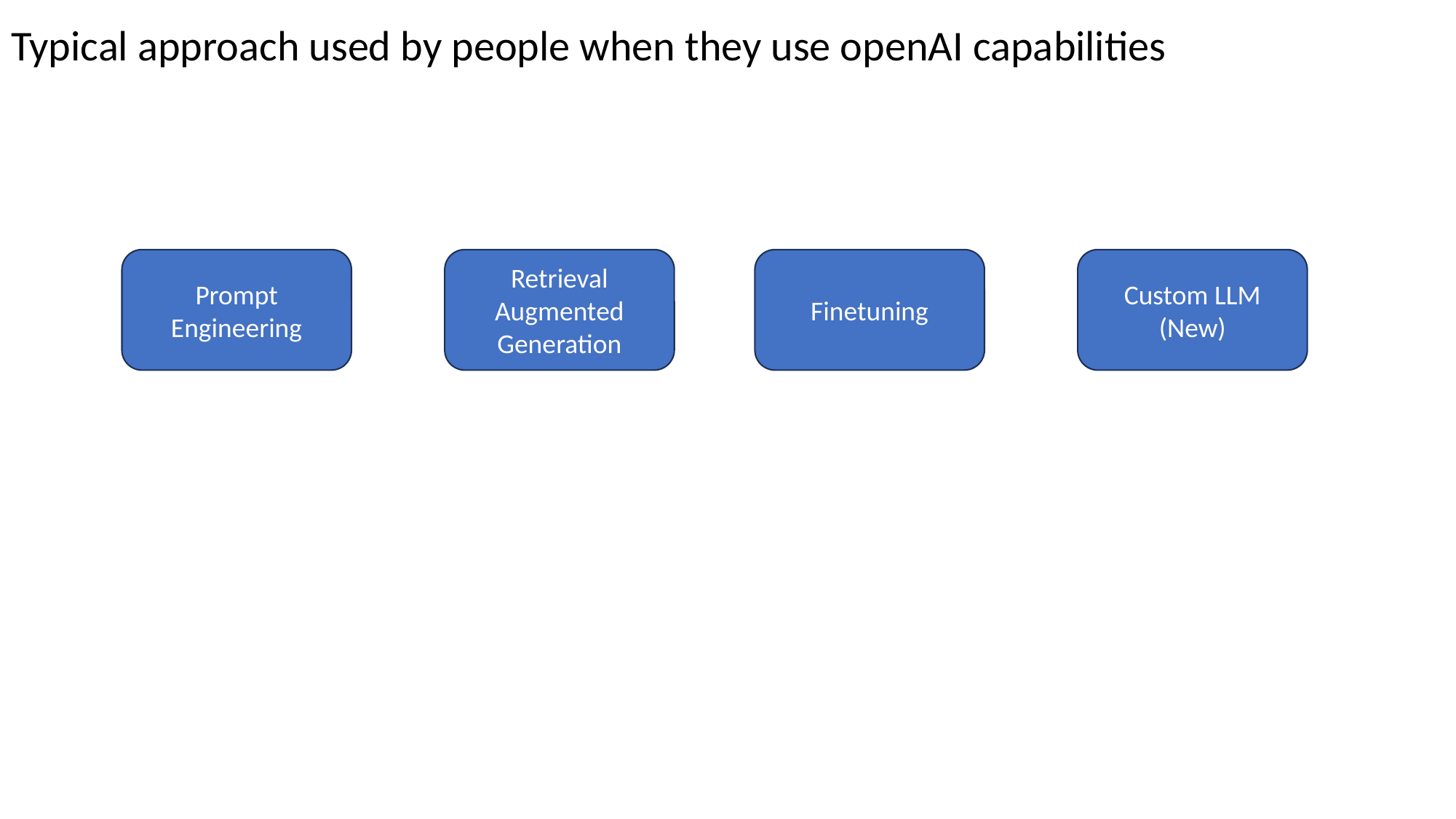

# Typical approach used by people when they use openAI capabilities
Finetuning
Custom LLM (New)
Retrieval Augmented Generation
Prompt Engineering